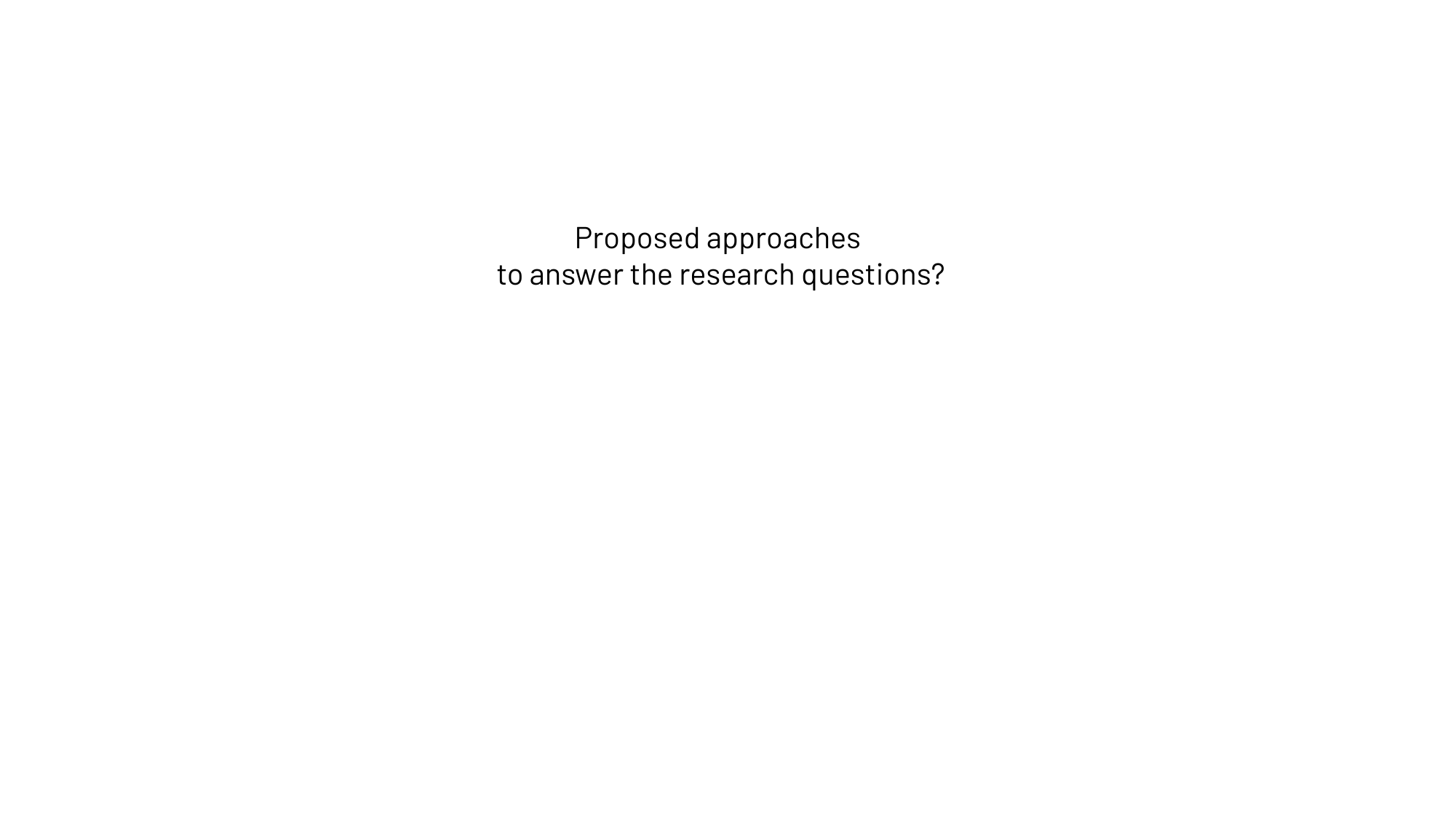

Proposed approaches
to answer the research questions?